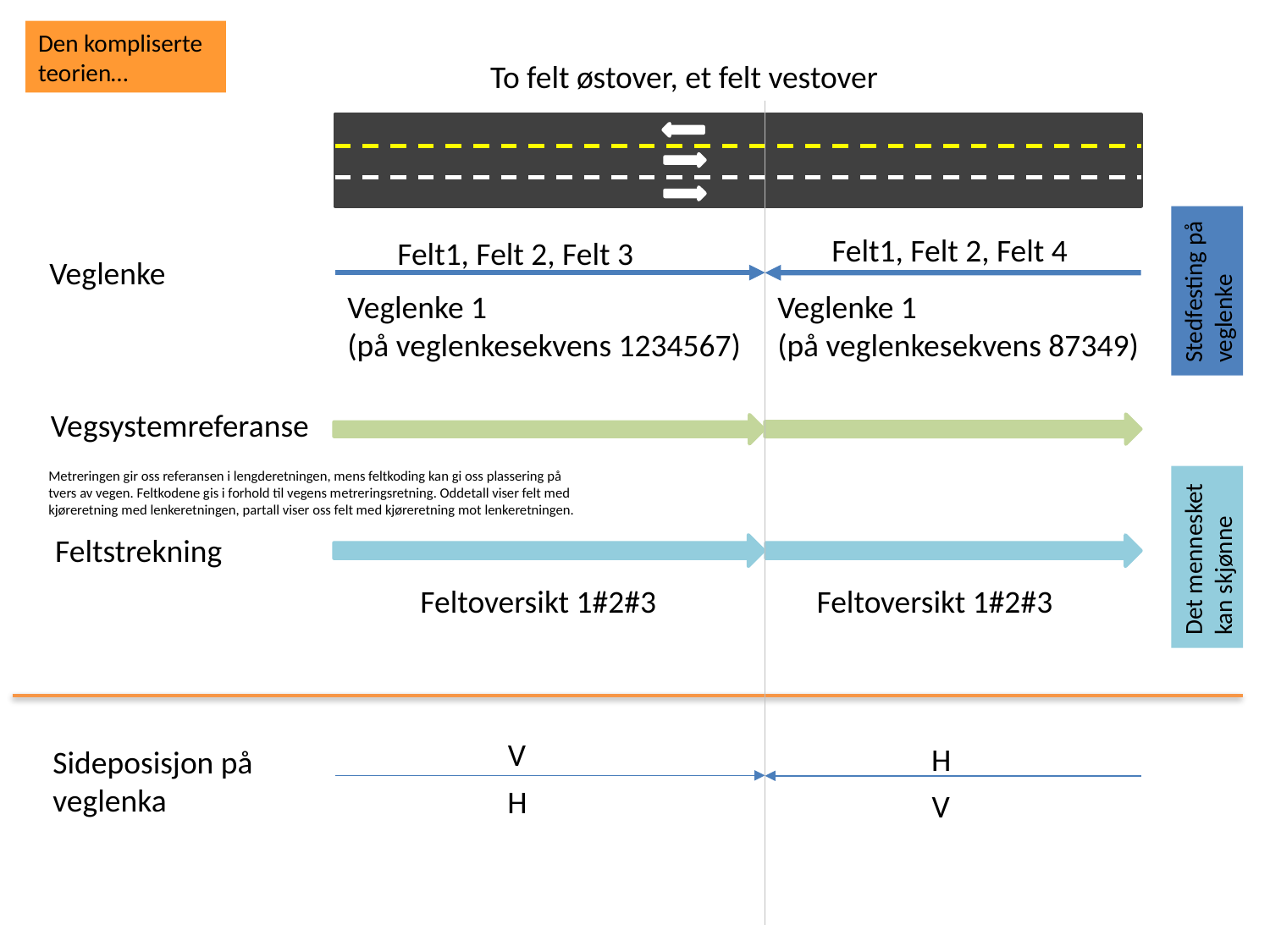

Den kompliserte teorien…
To felt østover, et felt vestover

Felt1, Felt 2, Felt 4
Felt1, Felt 2, Felt 3
Veglenke
Stedfesting på veglenke
Veglenke 1
(på veglenkesekvens 87349)
Veglenke 1
(på veglenkesekvens 1234567)
Vegsystemreferanse

Metreringen gir oss referansen i lengderetningen, mens feltkoding kan gi oss plassering på tvers av vegen. Feltkodene gis i forhold til vegens metreringsretning. Oddetall viser felt med kjøreretning med lenkeretningen, partall viser oss felt med kjøreretning mot lenkeretningen.
Det mennesket kan skjønne
Feltstrekning

Feltoversikt 1#2#3
Feltoversikt 1#2#3
V
H
Sideposisjon på veglenka
H
V